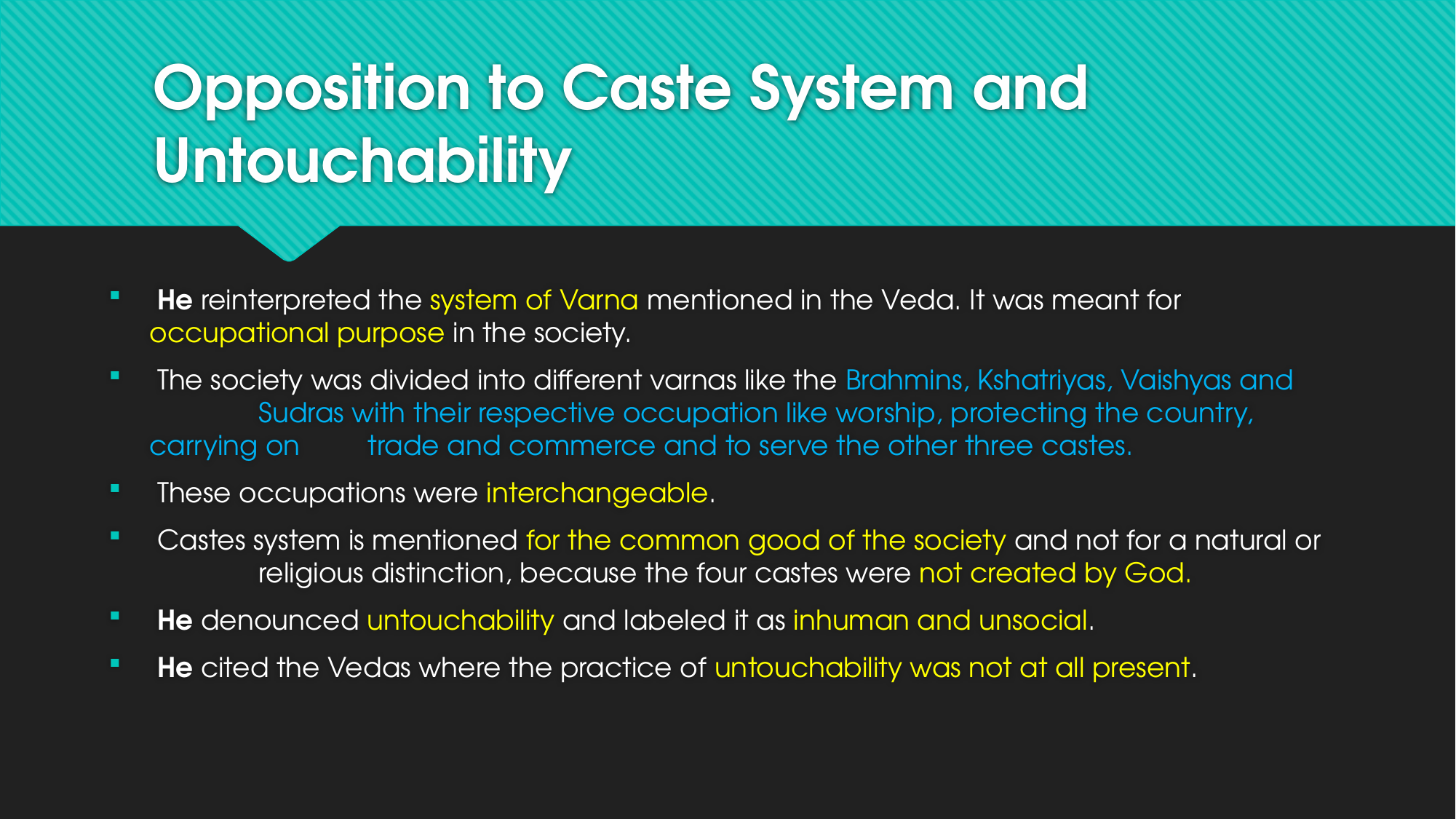

# Opposition to Caste System and Untouchability
 He reinterpreted the system of Varna mentioned in the Veda. It was meant for 	occupational purpose in the society.
 The society was divided into different varnas like the Brahmins, Kshatriyas, Vaishyas and 	Sudras with their respective occupation like worship, protecting the country, carrying on 	trade and commerce and to serve the other three castes.
 These occupations were interchangeable.
 Castes system is mentioned for the common good of the society and not for a natural or 	religious distinction, because the four castes were not created by God.
 He denounced untouchability and labeled it as inhuman and unsocial.
 He cited the Vedas where the practice of untouchability was not at all present.